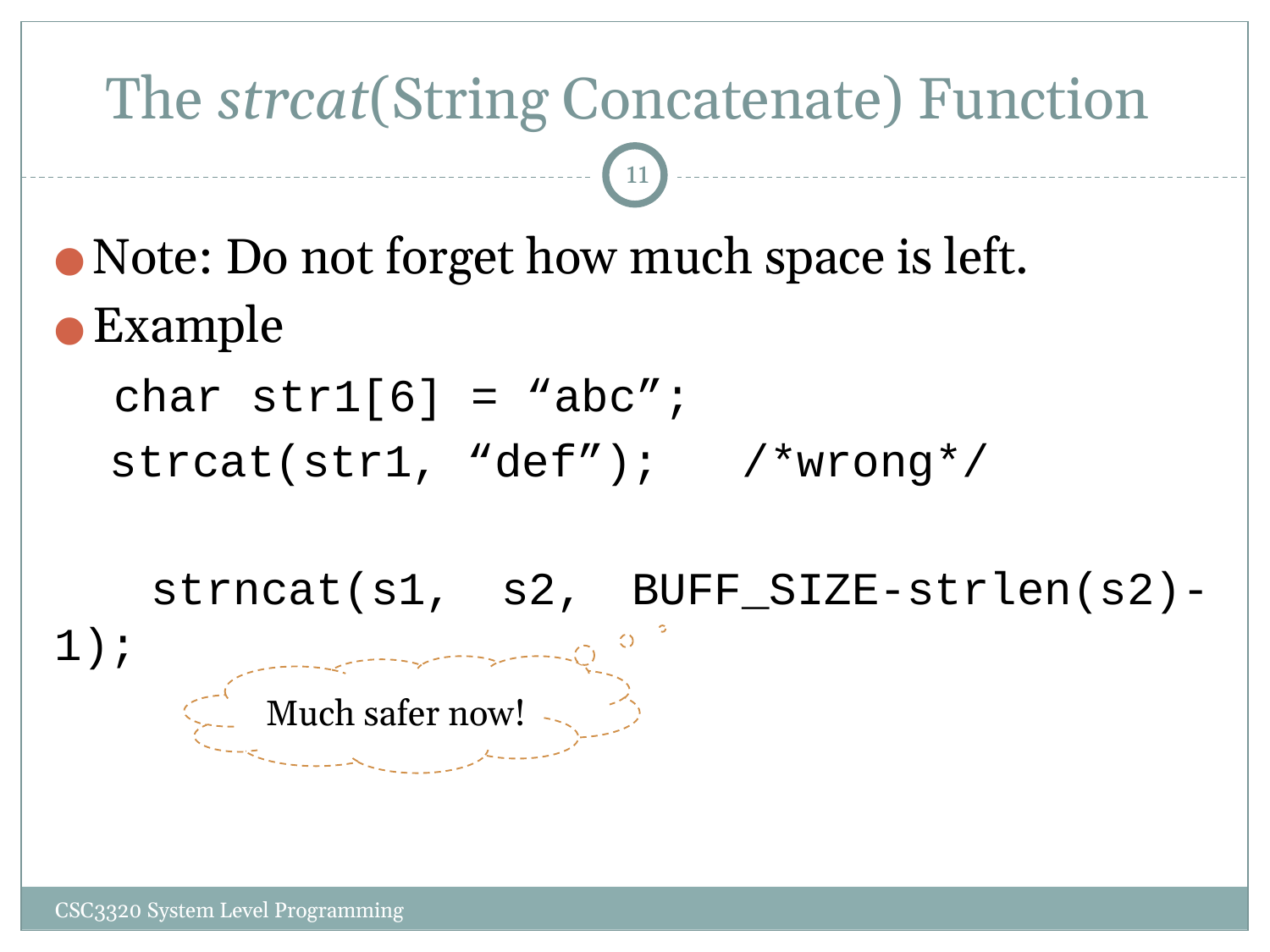

# The strcat(String Concatenate) Function
11
Note: Do not forget how much space is left.
Example
  char str1[6] = “abc”;
  strcat(str1, “def”);   /*wrong*/

  strncat(s1, s2, BUFF_SIZE-strlen(s2)-1);

Much safer now!
CSC3320 System Level Programming